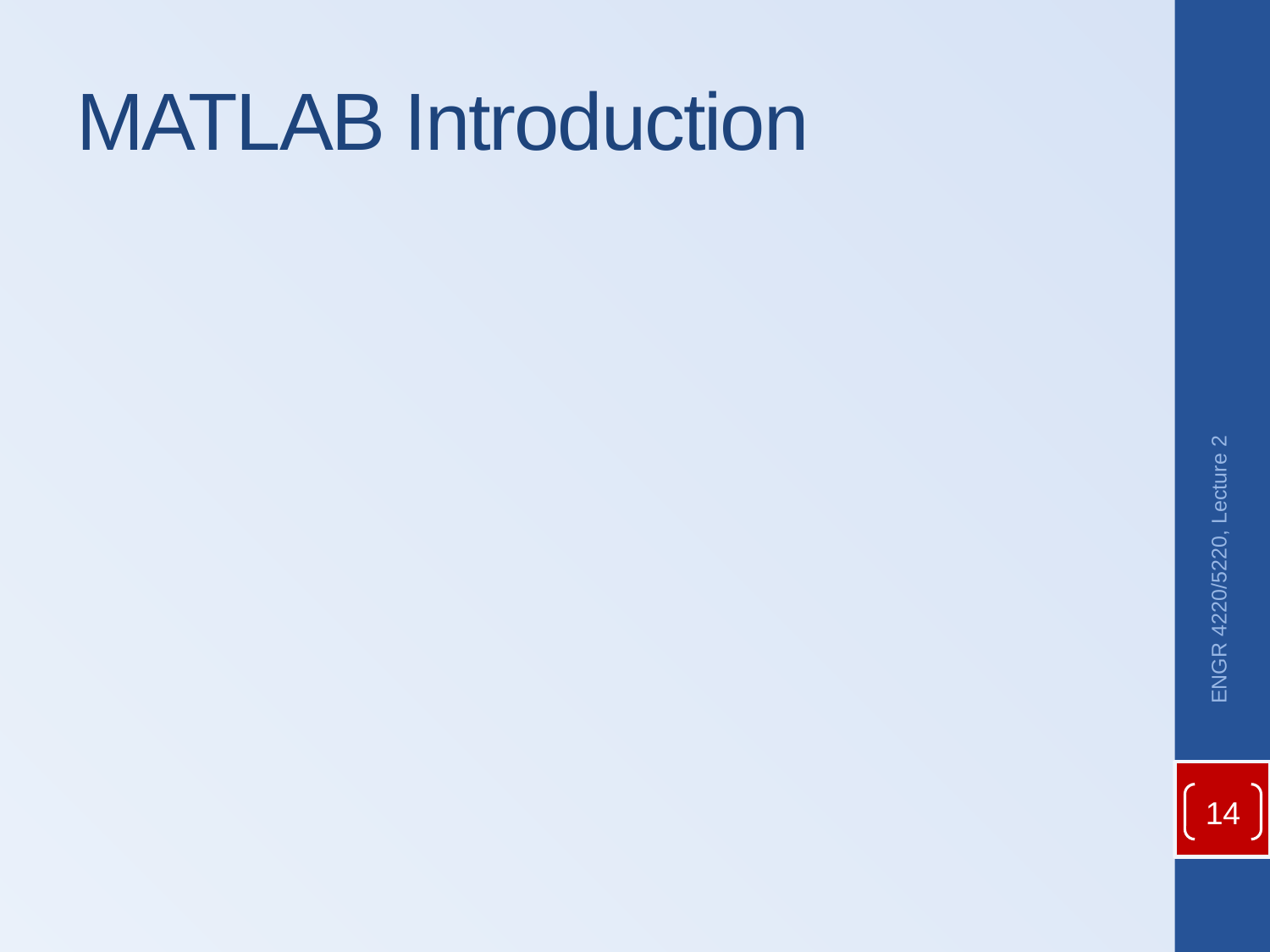

# MATLAB Introduction
ENGR 4220/5220, Lecture 2
14